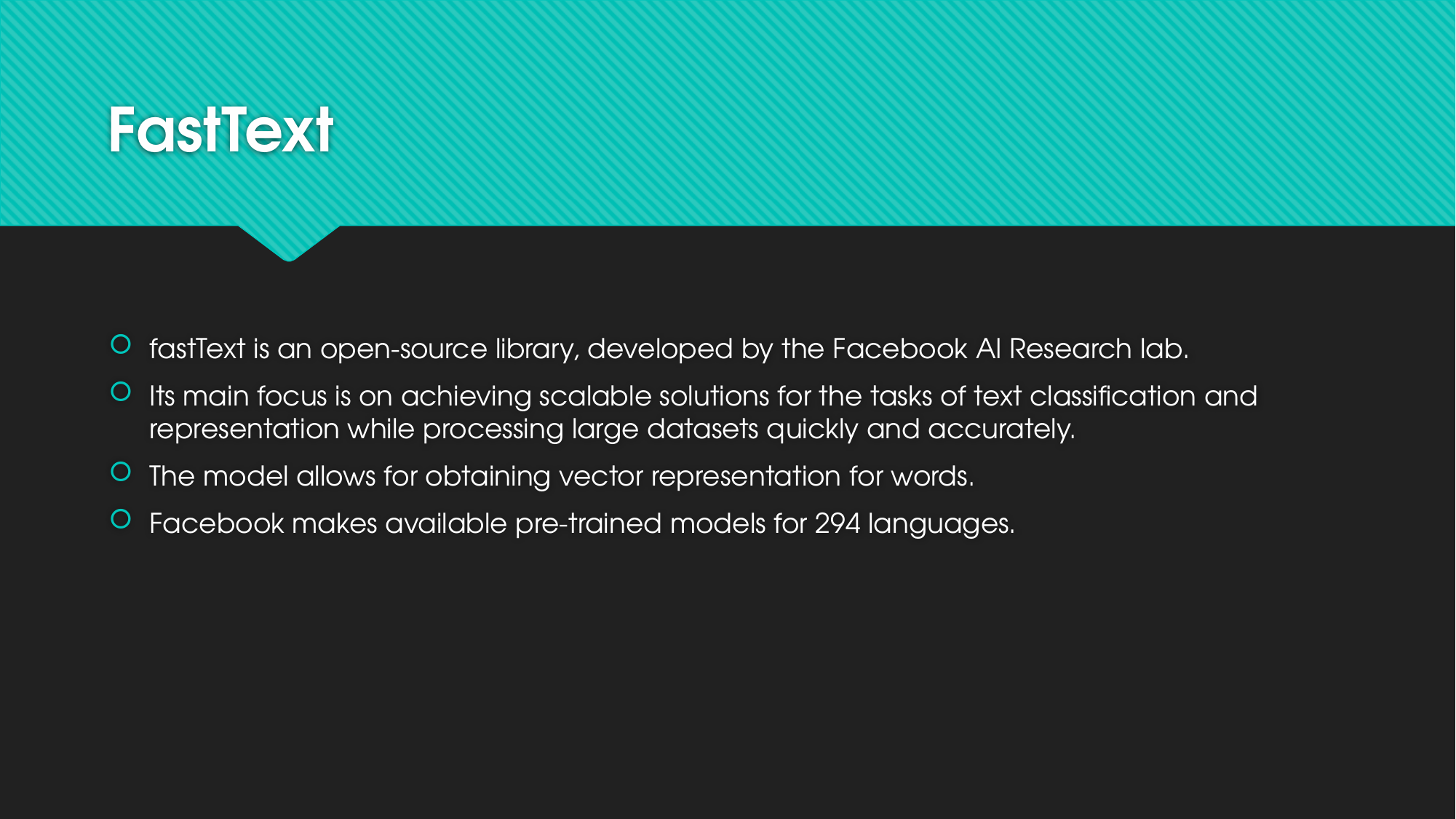

# FastText
fastText is an open-source library, developed by the Facebook AI Research lab.
Its main focus is on achieving scalable solutions for the tasks of text classification and representation while processing large datasets quickly and accurately.
The model allows for obtaining vector representation for words.
Facebook makes available pre-trained models for 294 languages.